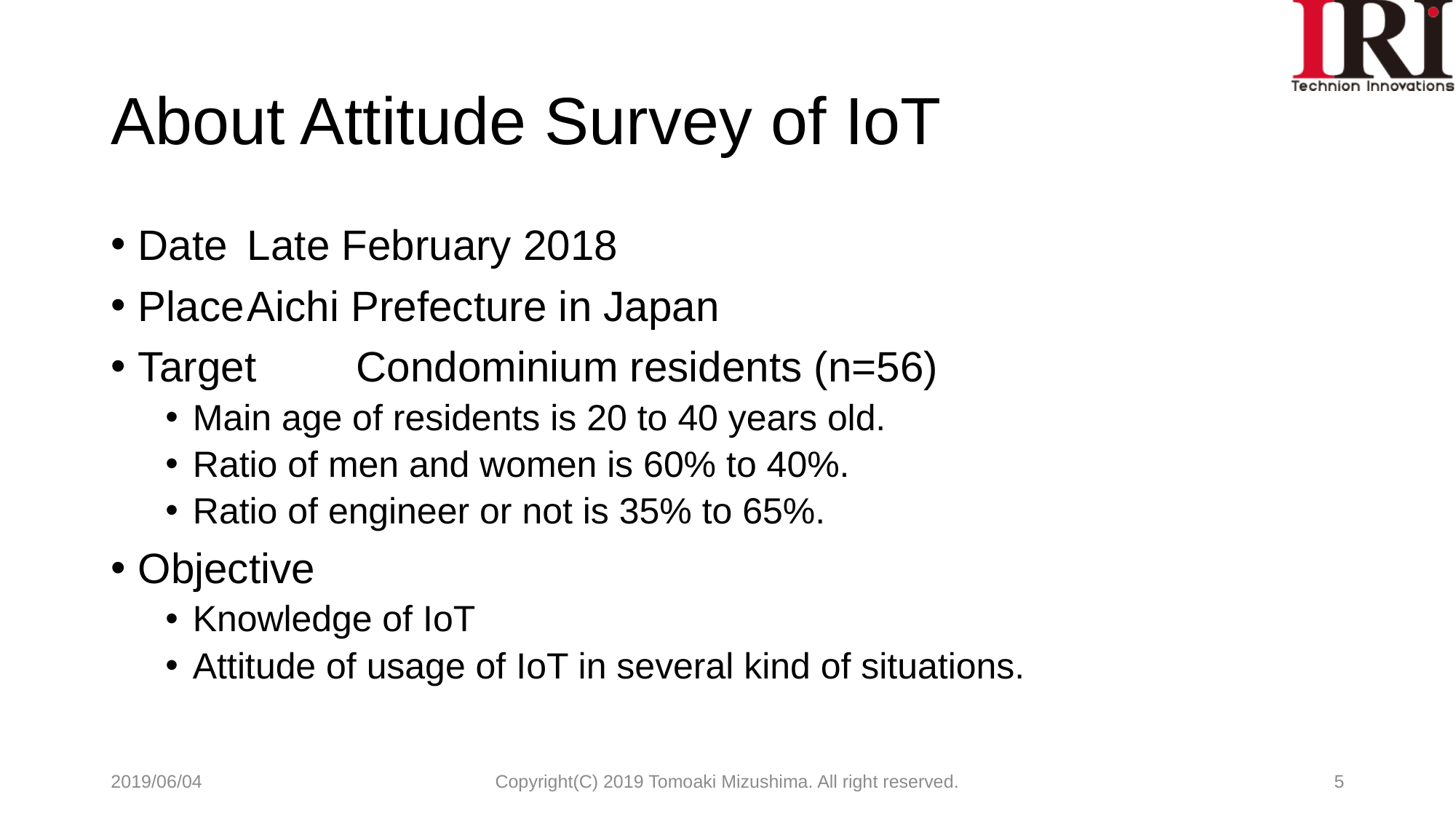

# About Attitude Survey of IoT
Date	Late February 2018
Place	Aichi Prefecture in Japan
Target	Condominium residents (n=56)
Main age of residents is 20 to 40 years old.
Ratio of men and women is 60% to 40%.
Ratio of engineer or not is 35% to 65%.
Objective
Knowledge of IoT
Attitude of usage of IoT in several kind of situations.
2019/06/04
Copyright(C) 2019 Tomoaki Mizushima. All right reserved.
5